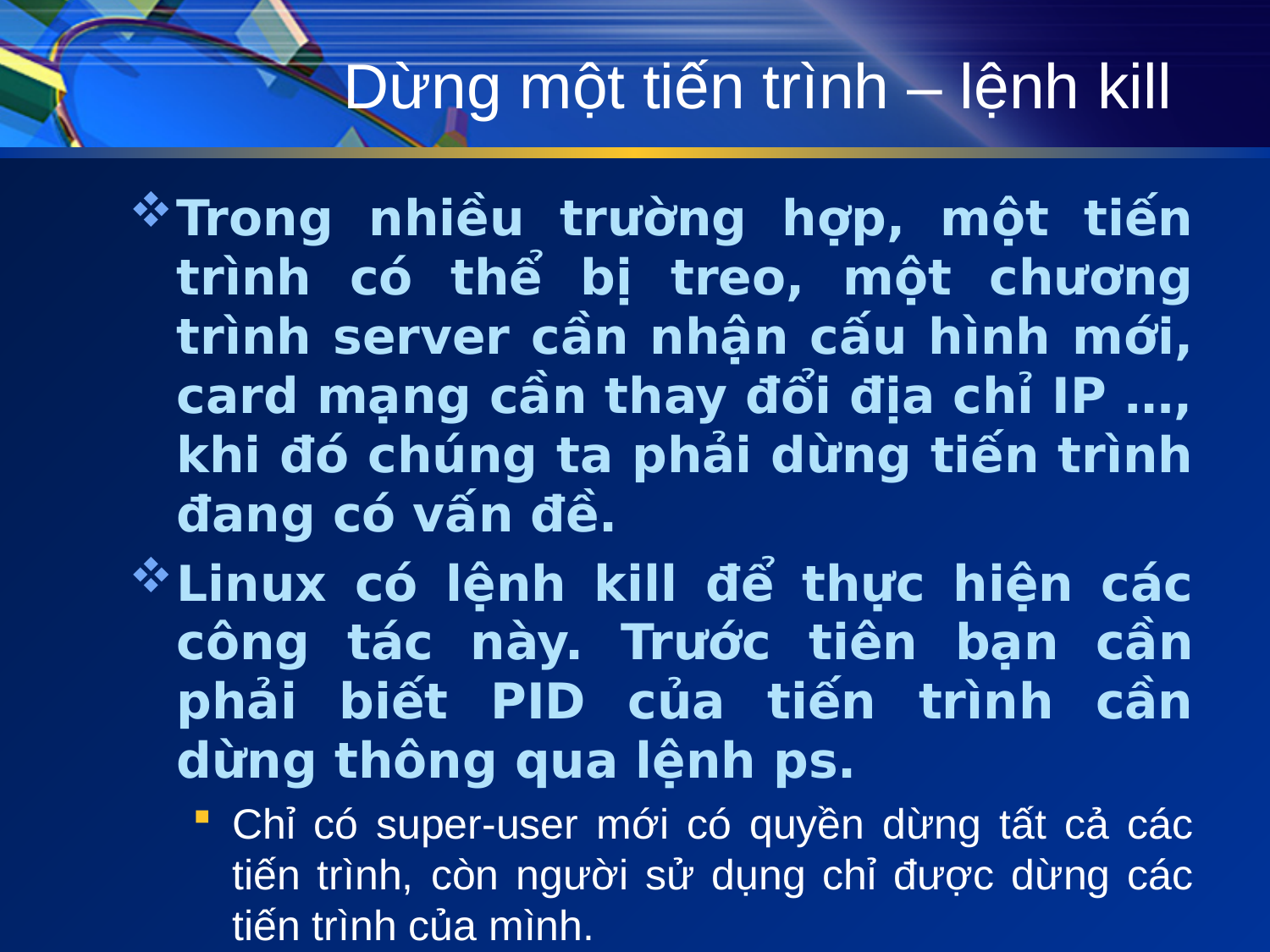

# Dừng một tiến trình – lệnh kill
Trong nhiều trường hợp, một tiến trình có thể bị treo, một chương trình server cần nhận cấu hình mới, card mạng cần thay đổi địa chỉ IP …, khi đó chúng ta phải dừng tiến trình đang có vấn đề.
Linux có lệnh kill để thực hiện các công tác này. Trước tiên bạn cần phải biết PID của tiến trình cần dừng thông qua lệnh ps.
Chỉ có super-user mới có quyền dừng tất cả các tiến trình, còn người sử dụng chỉ được dừng các tiến trình của mình.